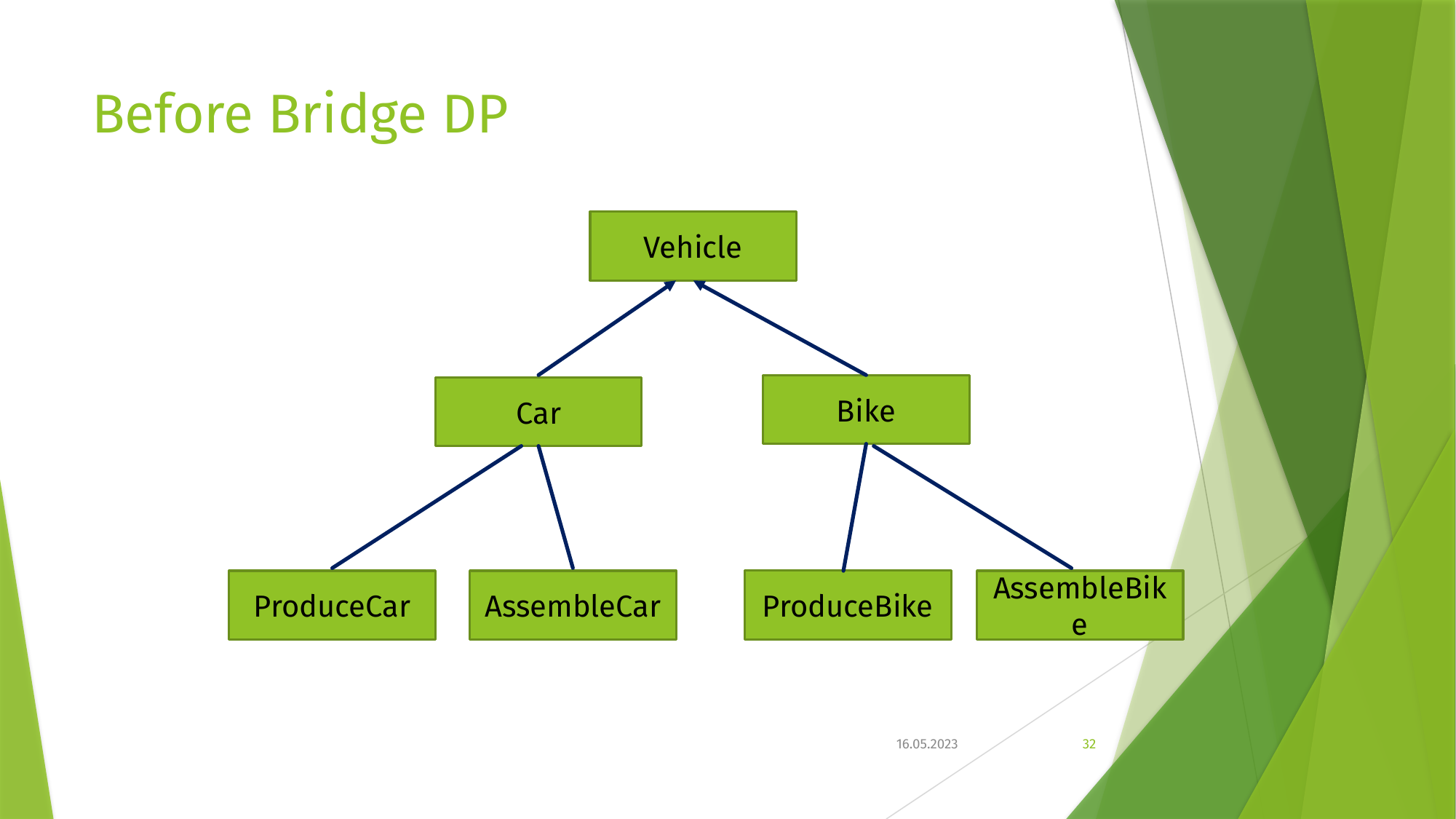

# Before Bridge DP
Vehicle
Bike
Car
ProduceBike
ProduceCar
AssembleCar
AssembleBike
16.05.2023
32